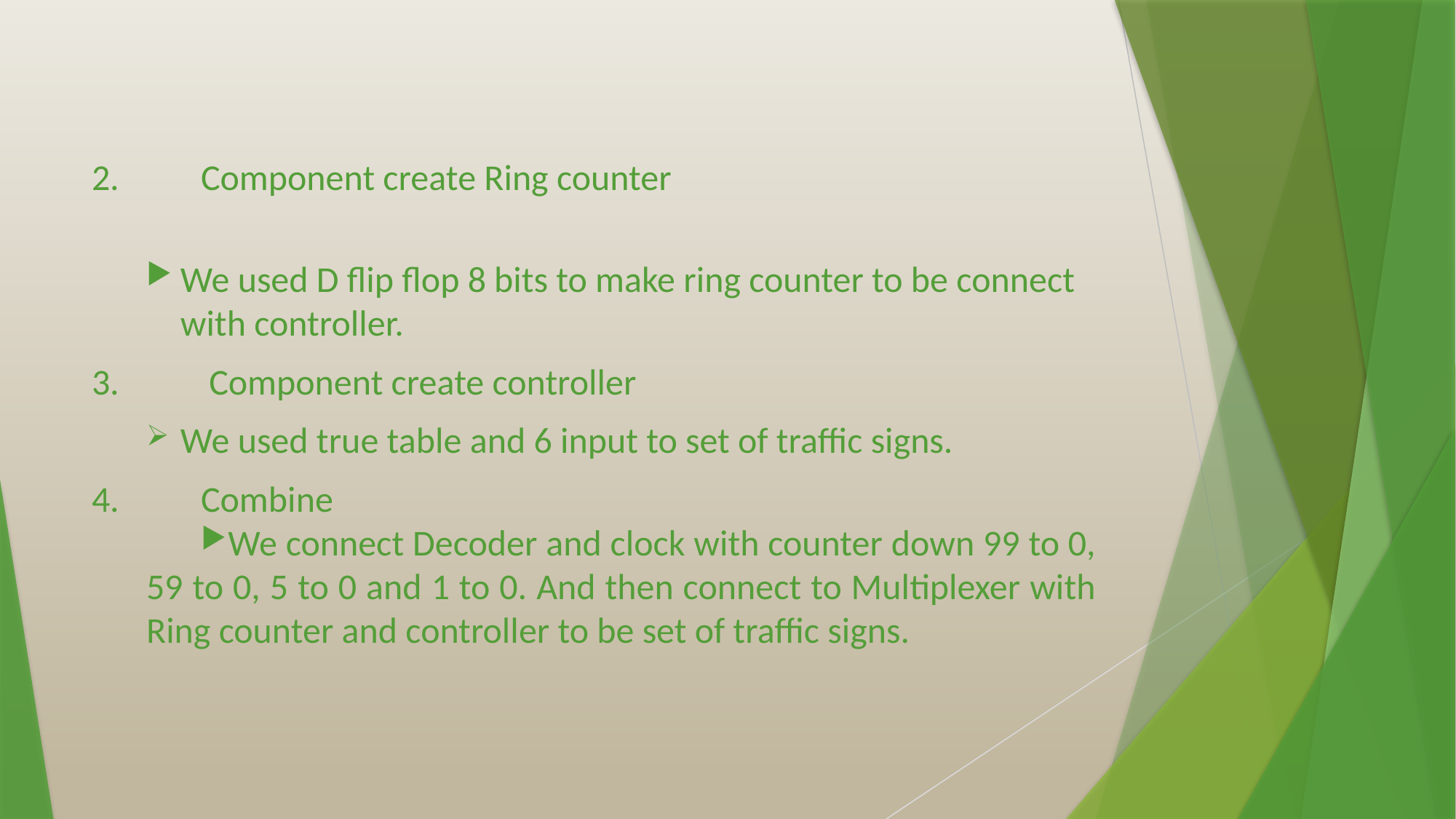

# 2.	Component create Ring counter
We used D flip flop 8 bits to make ring counter to be connect with controller.
3.	 Component create controller
We used true table and 6 input to set of traffic signs.
4.	Combine
We connect Decoder and clock with counter down 99 to 0, 59 to 0, 5 to 0 and 1 to 0. And then connect to Multiplexer with Ring counter and controller to be set of traffic signs.